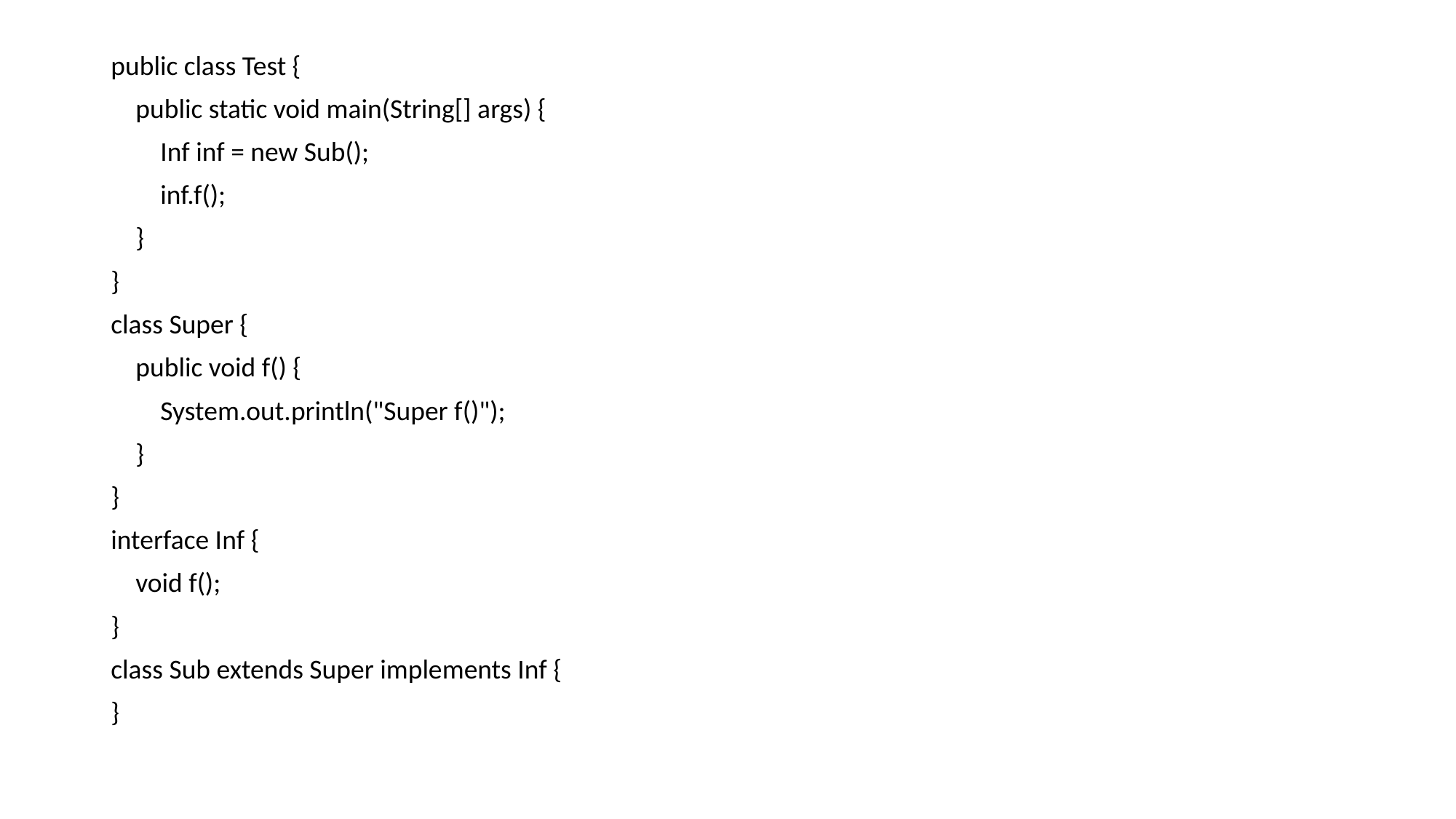

public class Test {
    public static void main(String[] args) {
        Inf inf = new Sub();
        inf.f();
    }
}
class Super {
    public void f() {
        System.out.println("Super f()");
    }
}
interface Inf {
    void f();
}
class Sub extends Super implements Inf {
}